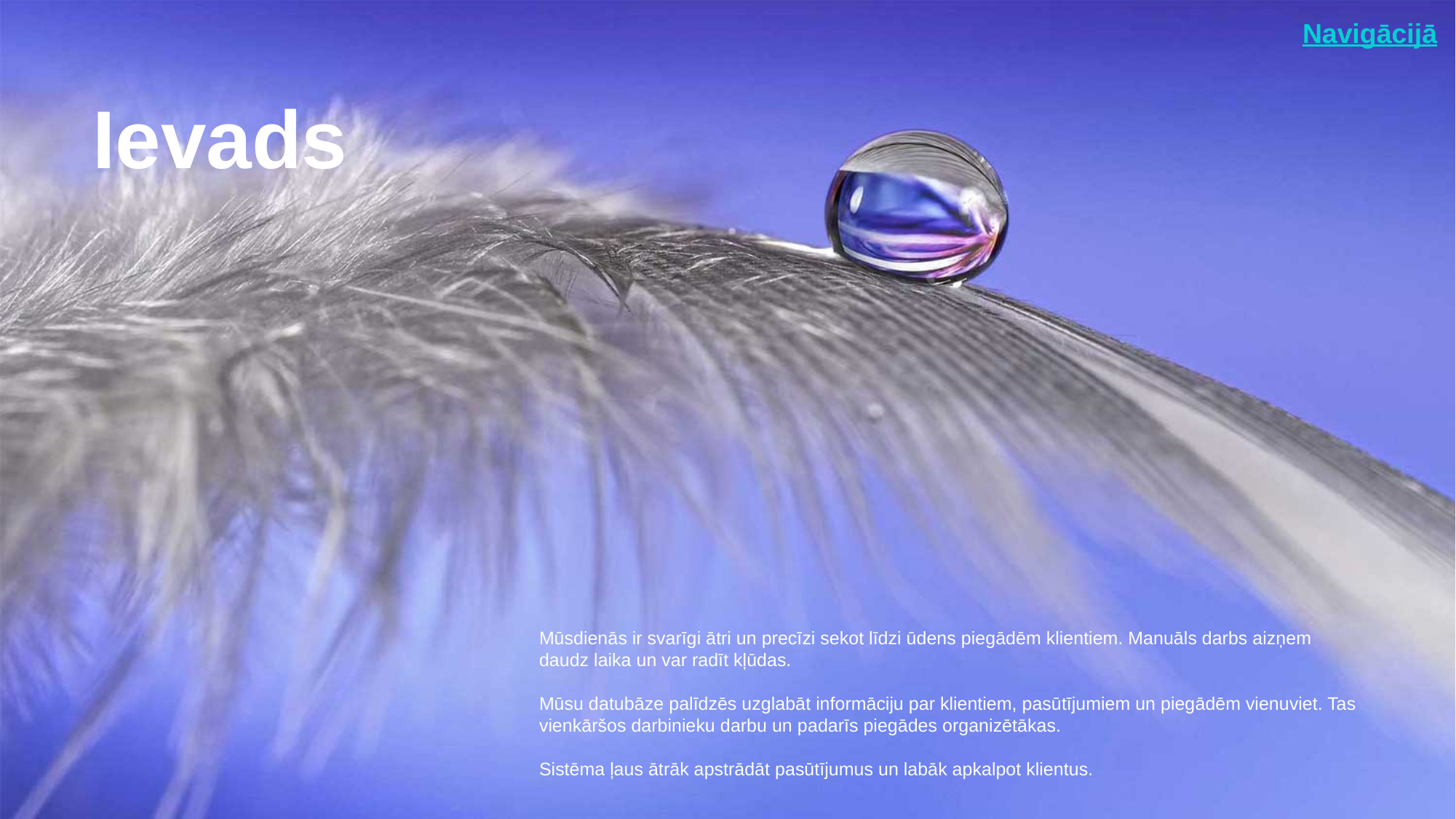

Navigācijā
Ievads
Mūsdienās ir svarīgi ātri un precīzi sekot līdzi ūdens piegādēm klientiem. Manuāls darbs aizņem daudz laika un var radīt kļūdas.

Mūsu datubāze palīdzēs uzglabāt informāciju par klientiem, pasūtījumiem un piegādēm vienuviet. Tas vienkāršos darbinieku darbu un padarīs piegādes organizētākas.

Sistēma ļaus ātrāk apstrādāt pasūtījumus un labāk apkalpot klientus.